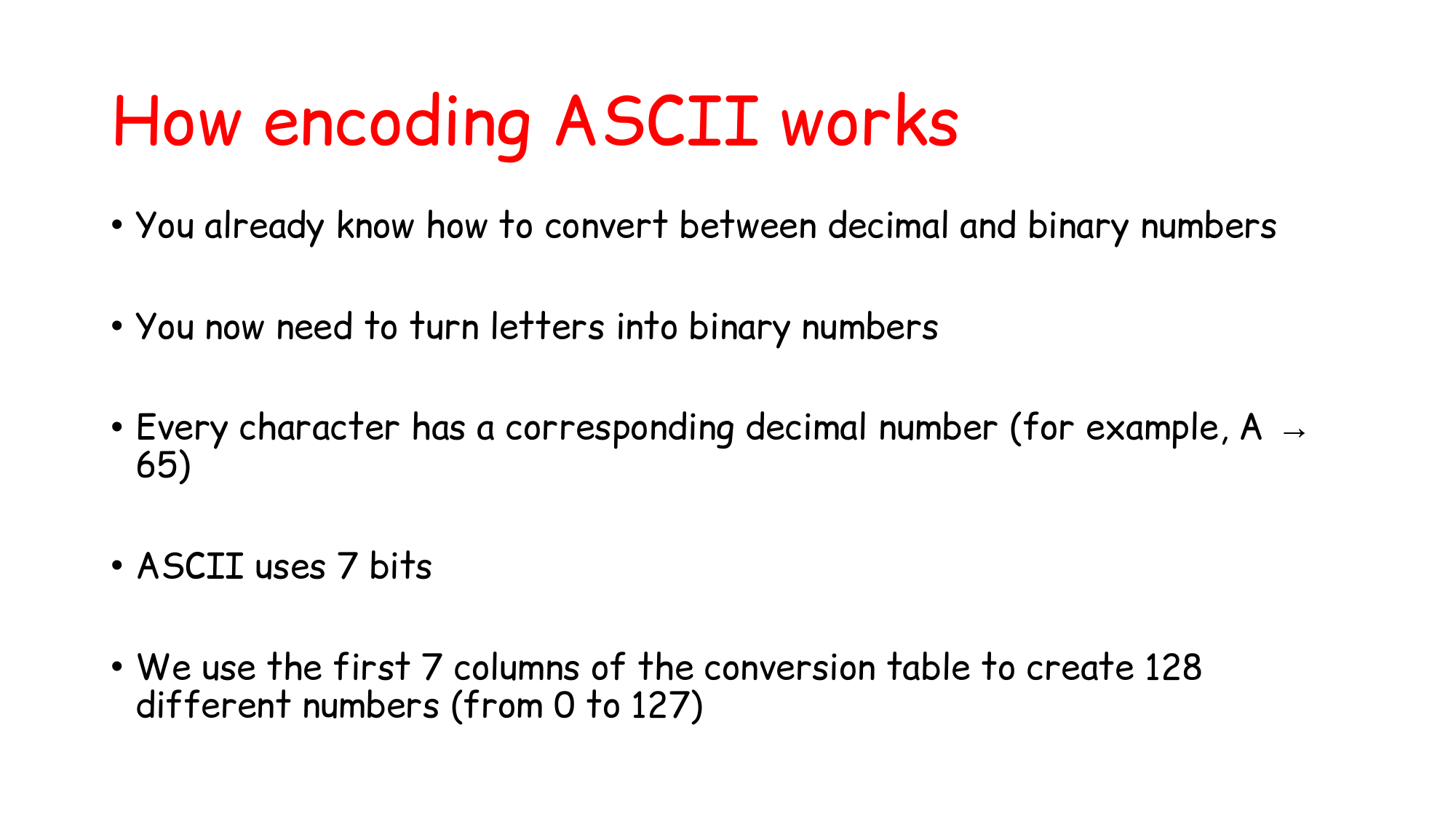

# How encoding ASCII works
You already know how to convert between decimal and binary numbers

You now need to turn letters into binary numbers

Every character has a corresponding decimal number (for example, A → 65)

ASCII uses 7 bits

We use the first 7 columns of the conversion table to create 128 different numbers (from 0 to 127)